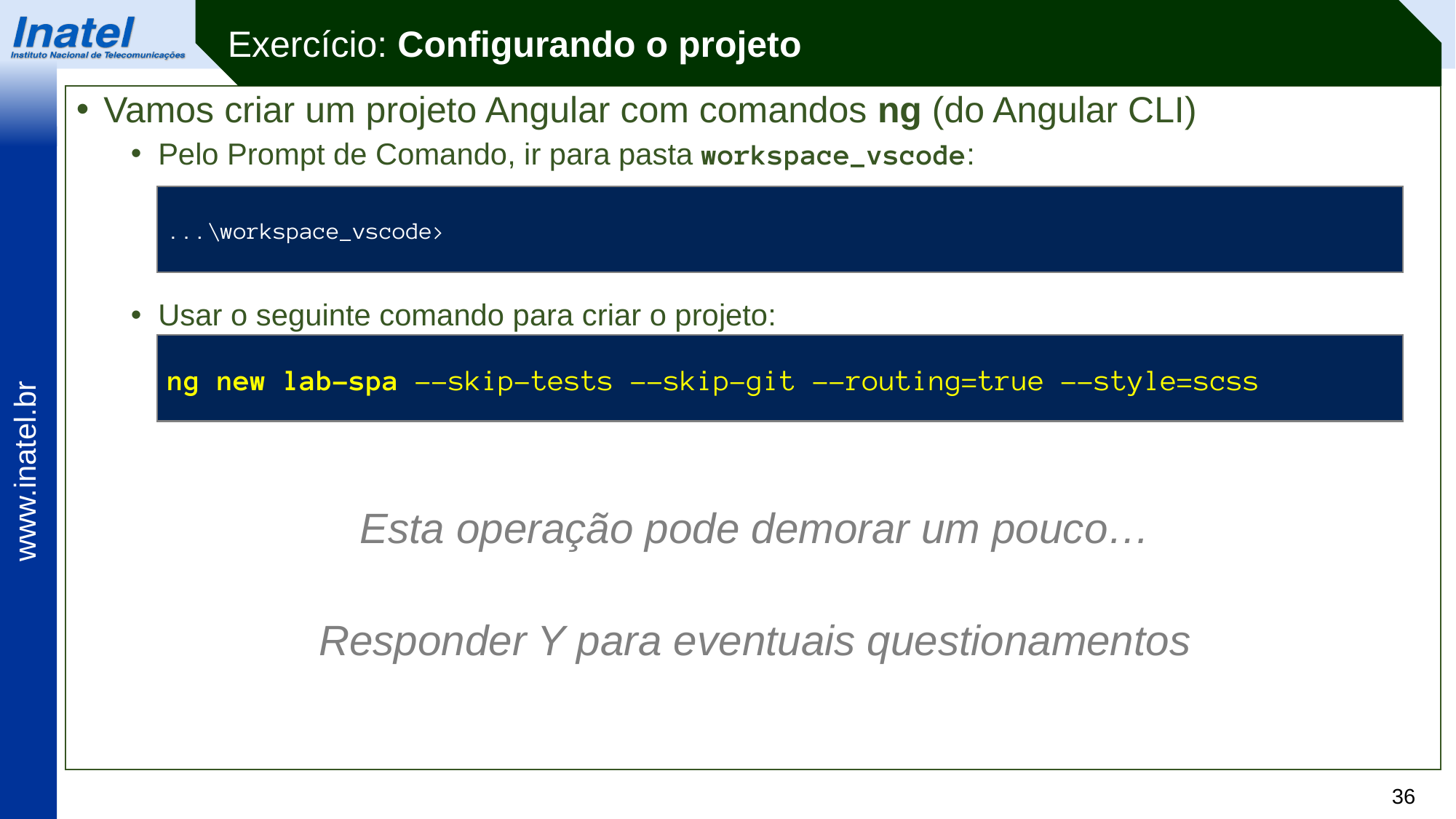

Exercício: Configurando o projeto
Vamos criar um projeto Angular com comandos ng (do Angular CLI)
Pelo Prompt de Comando, ir para pasta workspace_vscode:

Usar o seguinte comando para criar o projeto:

...\workspace_vscode>
ng new lab-spa --skip-tests --skip-git --routing=true --style=scss
Esta operação pode demorar um pouco…
Responder Y para eventuais questionamentos